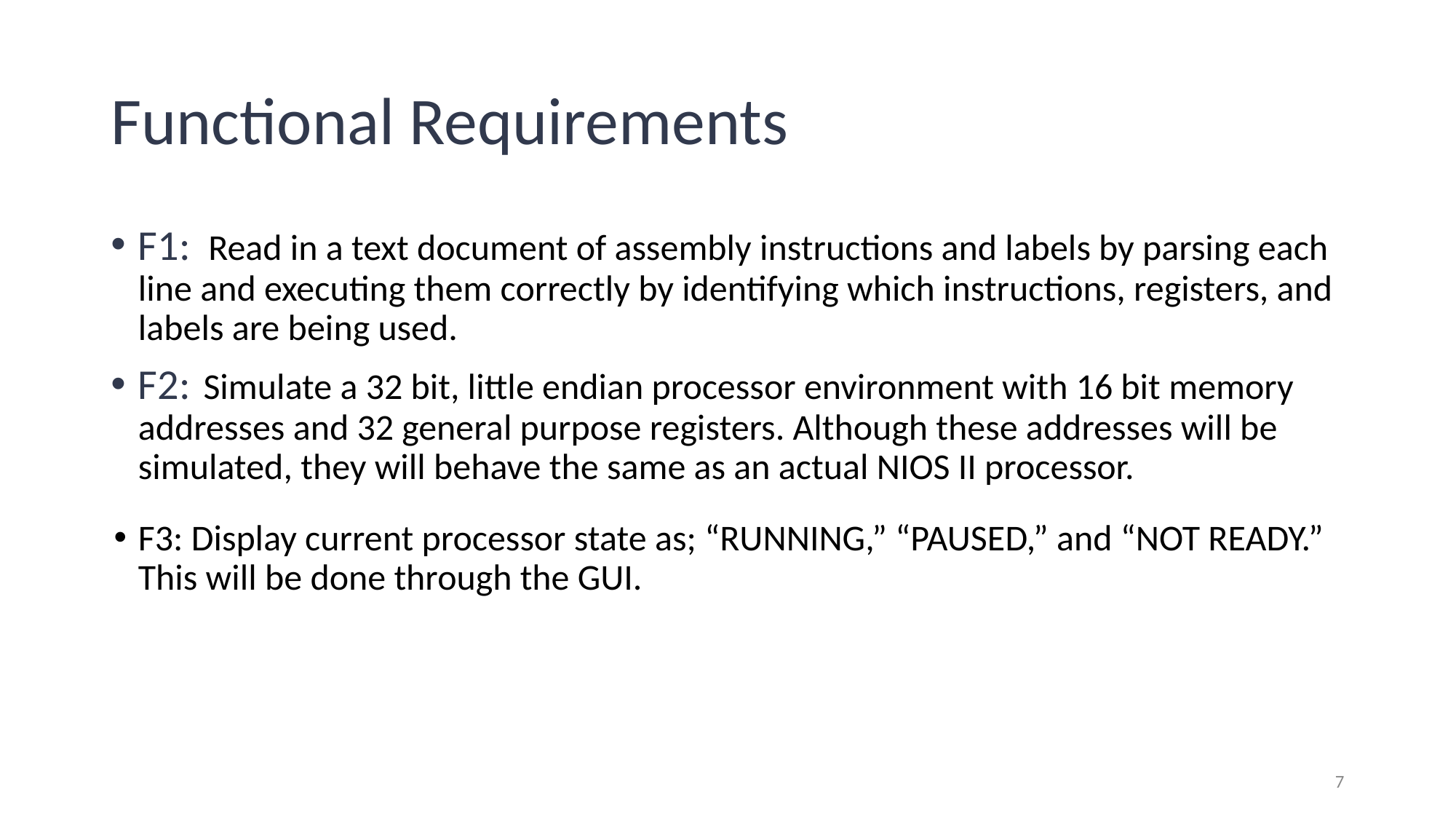

# Functional Requirements
F1:  Read in a text document of assembly instructions and labels by parsing each line and executing them correctly by identifying which instructions, registers, and labels are being used.
F2:  Simulate a 32 bit, little endian processor environment with 16 bit memory addresses and 32 general purpose registers. Although these addresses will be simulated, they will behave the same as an actual NIOS II processor.
F3: Display current processor state as; “RUNNING,” “PAUSED,” and “NOT READY.” This will be done through the GUI.
7